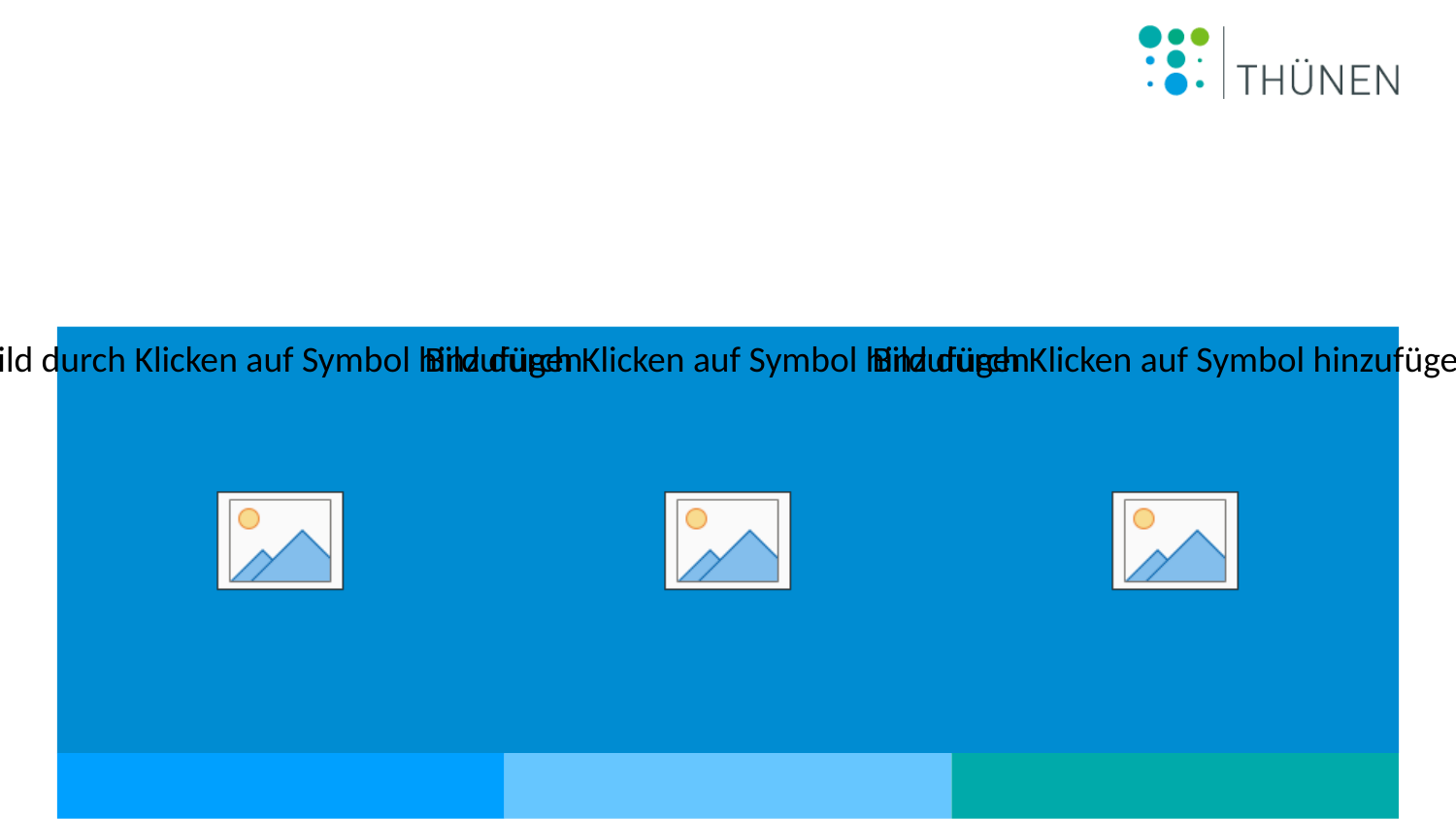

Dies ist eine optionale Abschlussfolie. Diese Folie kann benutzt werden, muss aber nicht.
Auf dieser Folie können alle Textfelder  direkt hier geändert werden (nicht im Master)

Bilder können direkt durch anklicken auf das Bildsymbol eingefügt werden.